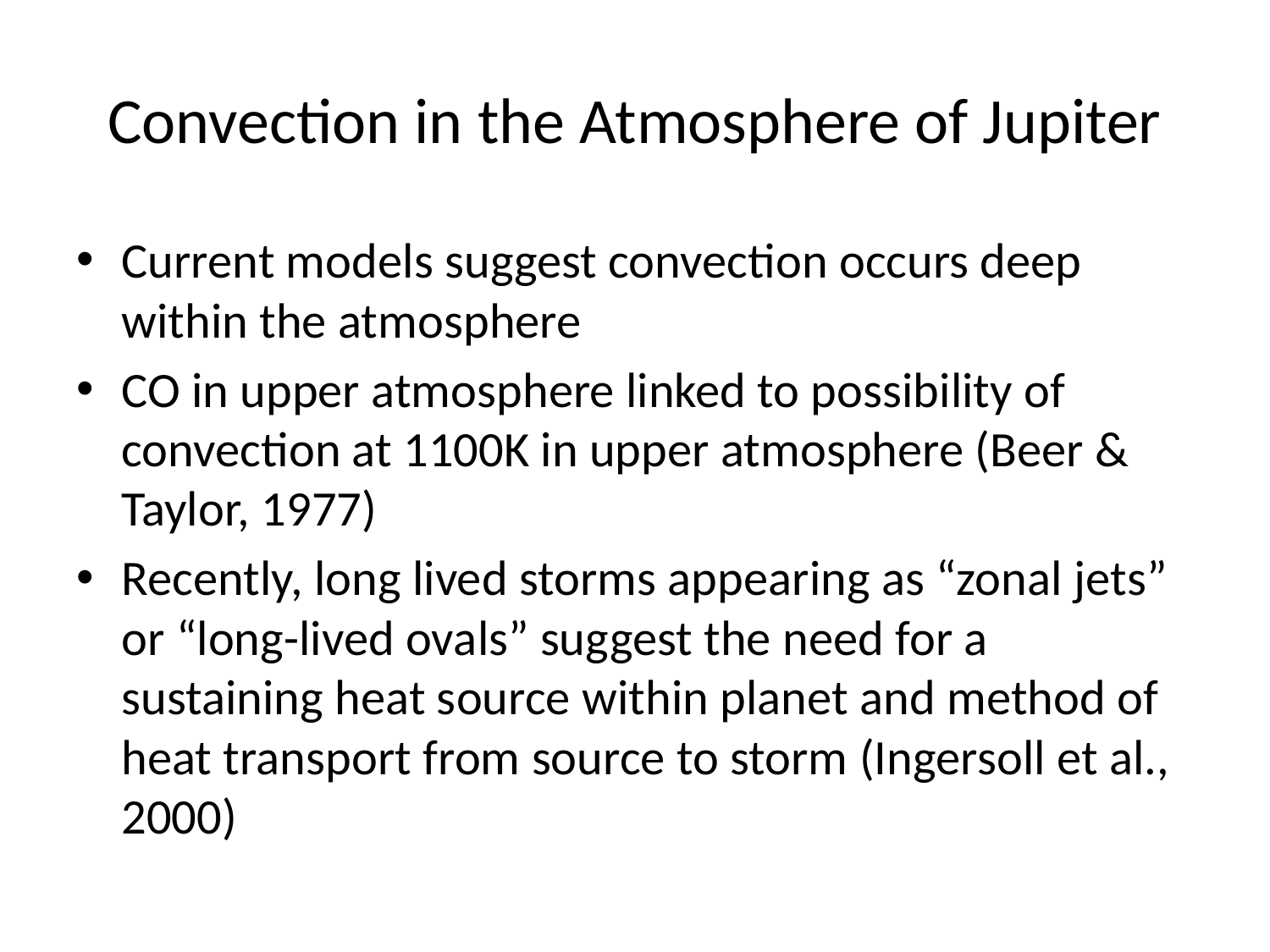

# Convection in the Atmosphere of Jupiter
Current models suggest convection occurs deep within the atmosphere
CO in upper atmosphere linked to possibility of convection at 1100K in upper atmosphere (Beer & Taylor, 1977)
Recently, long lived storms appearing as “zonal jets” or “long-lived ovals” suggest the need for a sustaining heat source within planet and method of heat transport from source to storm (Ingersoll et al., 2000)